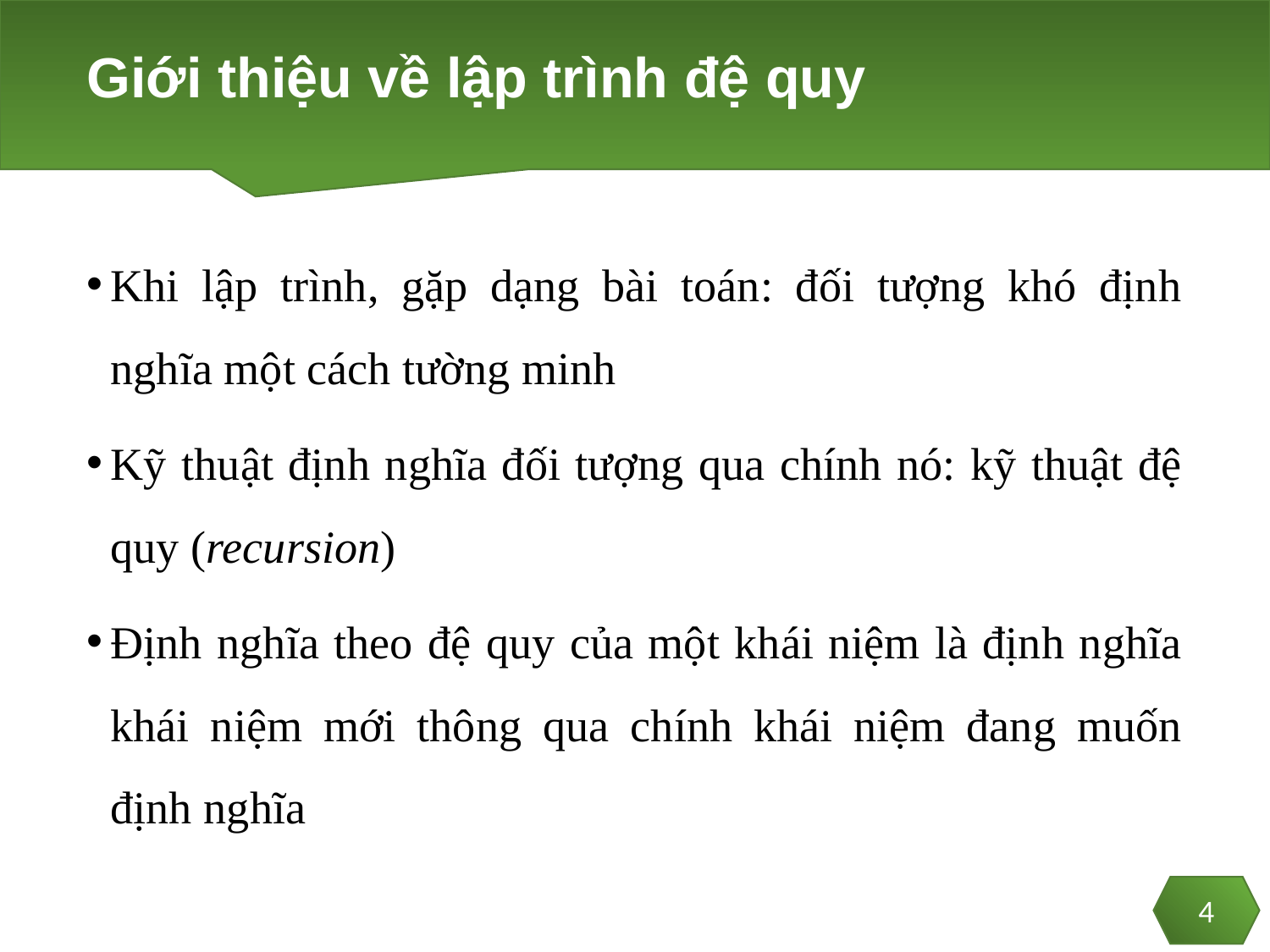

# Giới thiệu về lập trình đệ quy
Khi lập trình, gặp dạng bài toán: đối tượng khó định nghĩa một cách tường minh
Kỹ thuật định nghĩa đối tượng qua chính nó: kỹ thuật đệ quy (recursion)
Định nghĩa theo đệ quy của một khái niệm là định nghĩa khái niệm mới thông qua chính khái niệm đang muốn định nghĩa